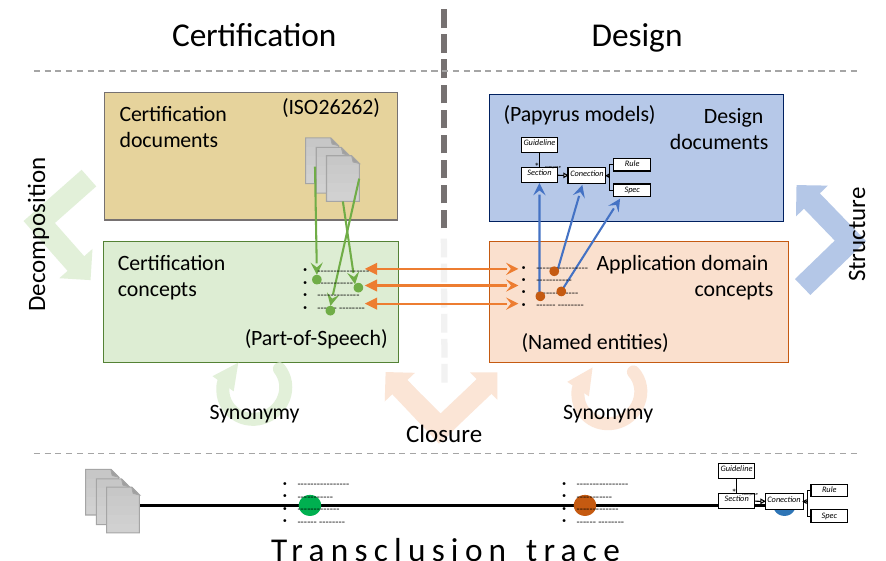

Certification
Design
(ISO26262)
(Papyrus models)
Certification
documents
Design
documents

Guideline
compose
Rule
*
Section
Conection

Spec

Decomposition
Structure
Certification
concepts
Application domain
concepts
----------------
-----------
-------------
------ --------

----------------
-----------
-------------
------ --------

(Part-of-Speech)
(Named entities)

Synonymy
Synonymy
Closure
Guideline
compose
Rule
*
Section
Conection

Spec

----------------
-----------
-------------
------ --------
----------------
-----------
-------------
------ --------

Transclusion trace